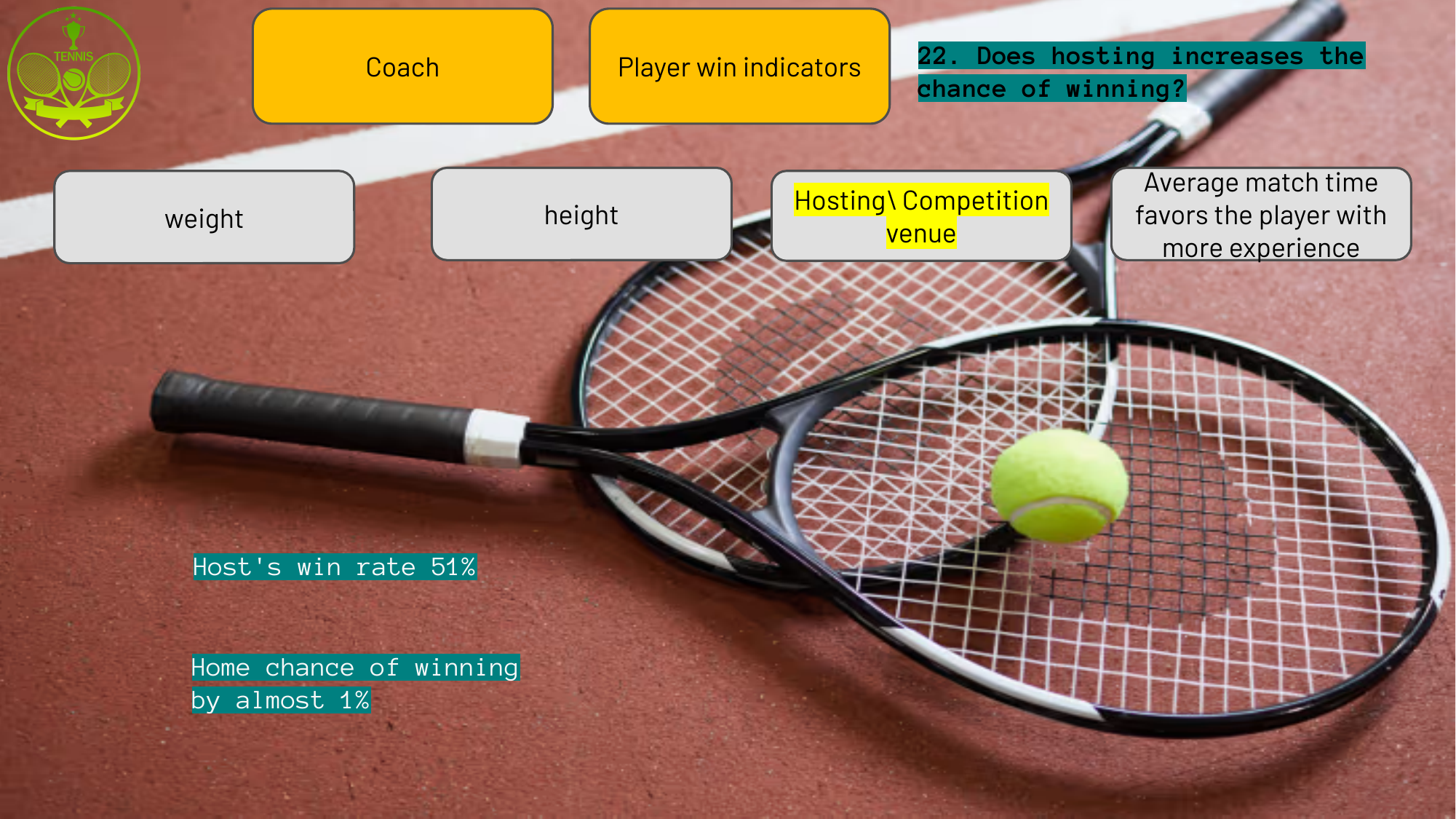

Coach
Player win indicators
22. Does hosting increases the chance of winning?
height
Average match time favors the player with more experience
weight
Hosting\ Competition venue
Host's win rate 51%
Home chance of winning by almost 1%